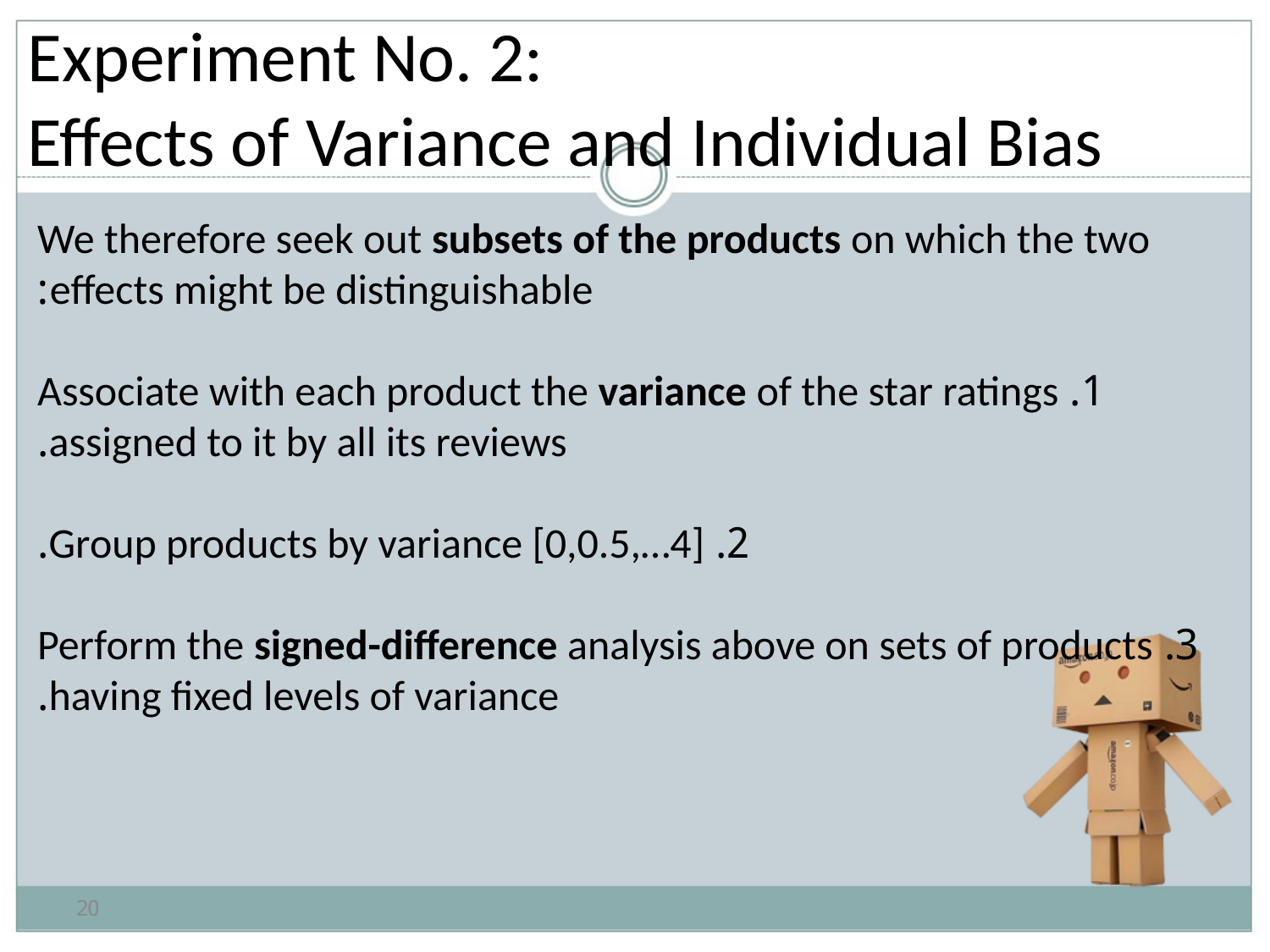

# Experiment No. 2: Effects of Variance and Individual Bias
We therefore seek out subsets of the products on which the two effects might be distinguishable:

1. Associate with each product the variance of the star ratings assigned to it by all its reviews.

2. Group products by variance [0,0.5,…4].

3. Perform the signed-difference analysis above on sets of products having fixed levels of variance.

20